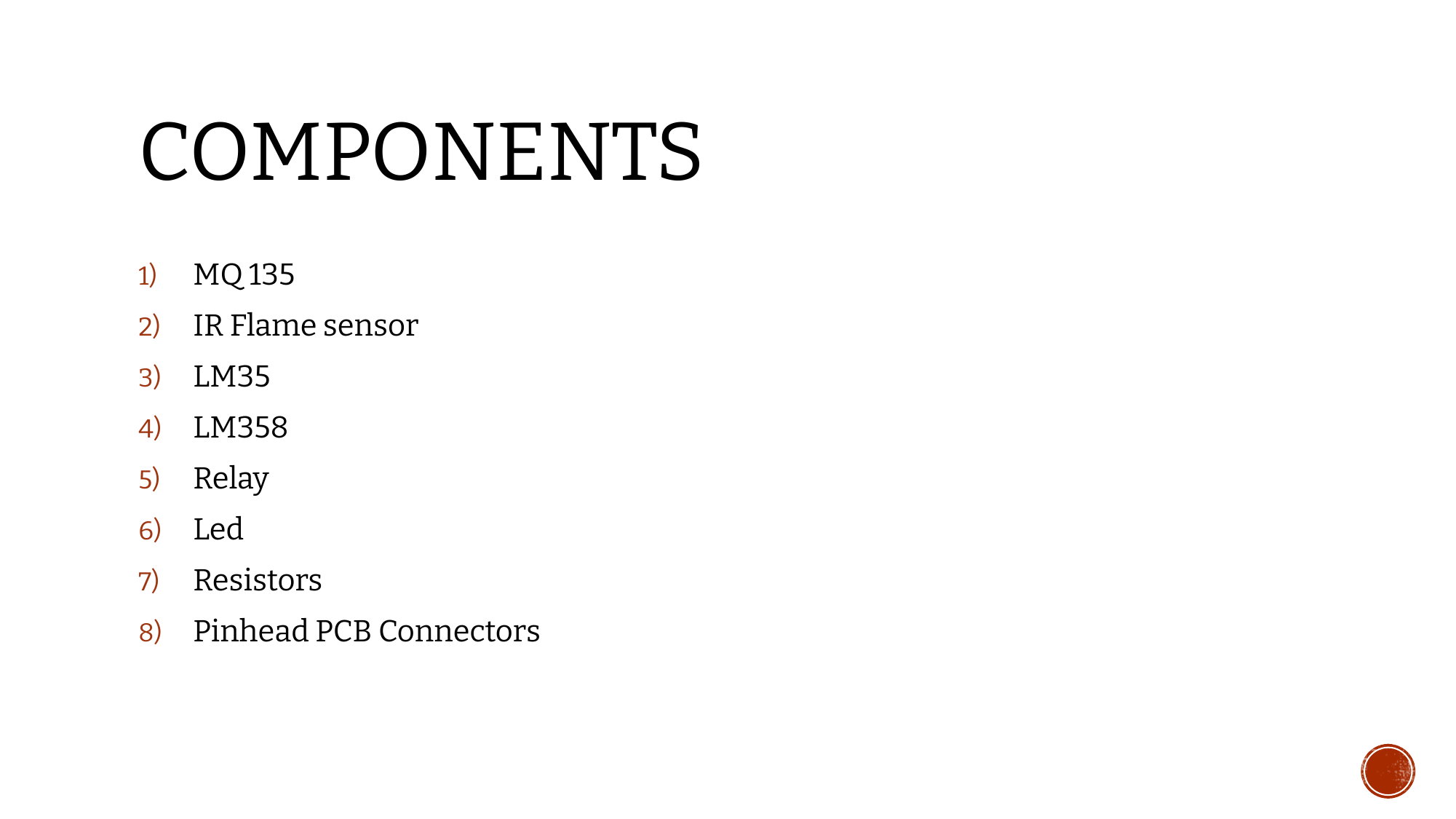

# Components
MQ 135
IR Flame sensor
LM35
LM358
Relay
Led
Resistors
Pinhead PCB Connectors